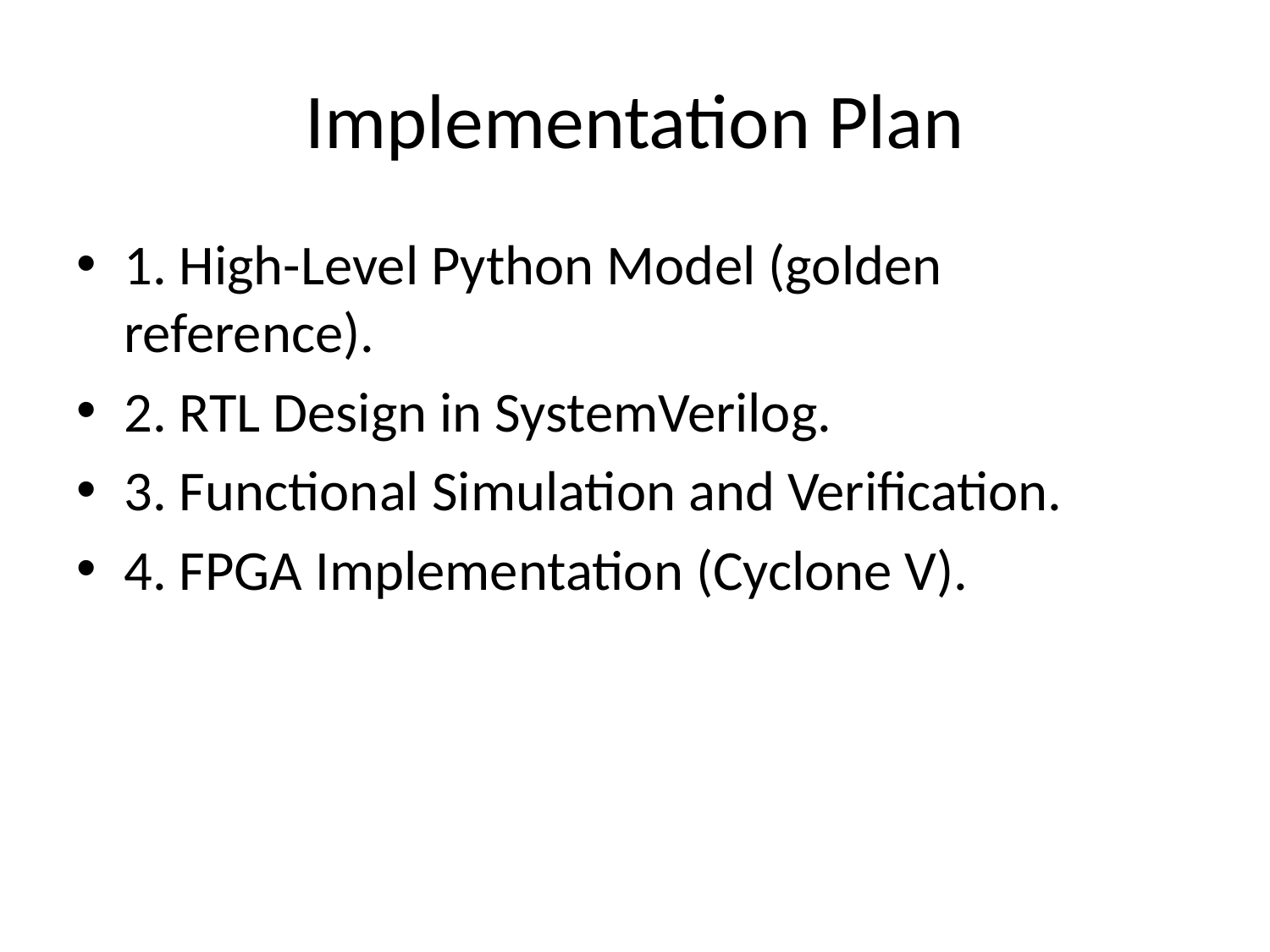

# Implementation Plan
1. High-Level Python Model (golden reference).
2. RTL Design in SystemVerilog.
3. Functional Simulation and Verification.
4. FPGA Implementation (Cyclone V).